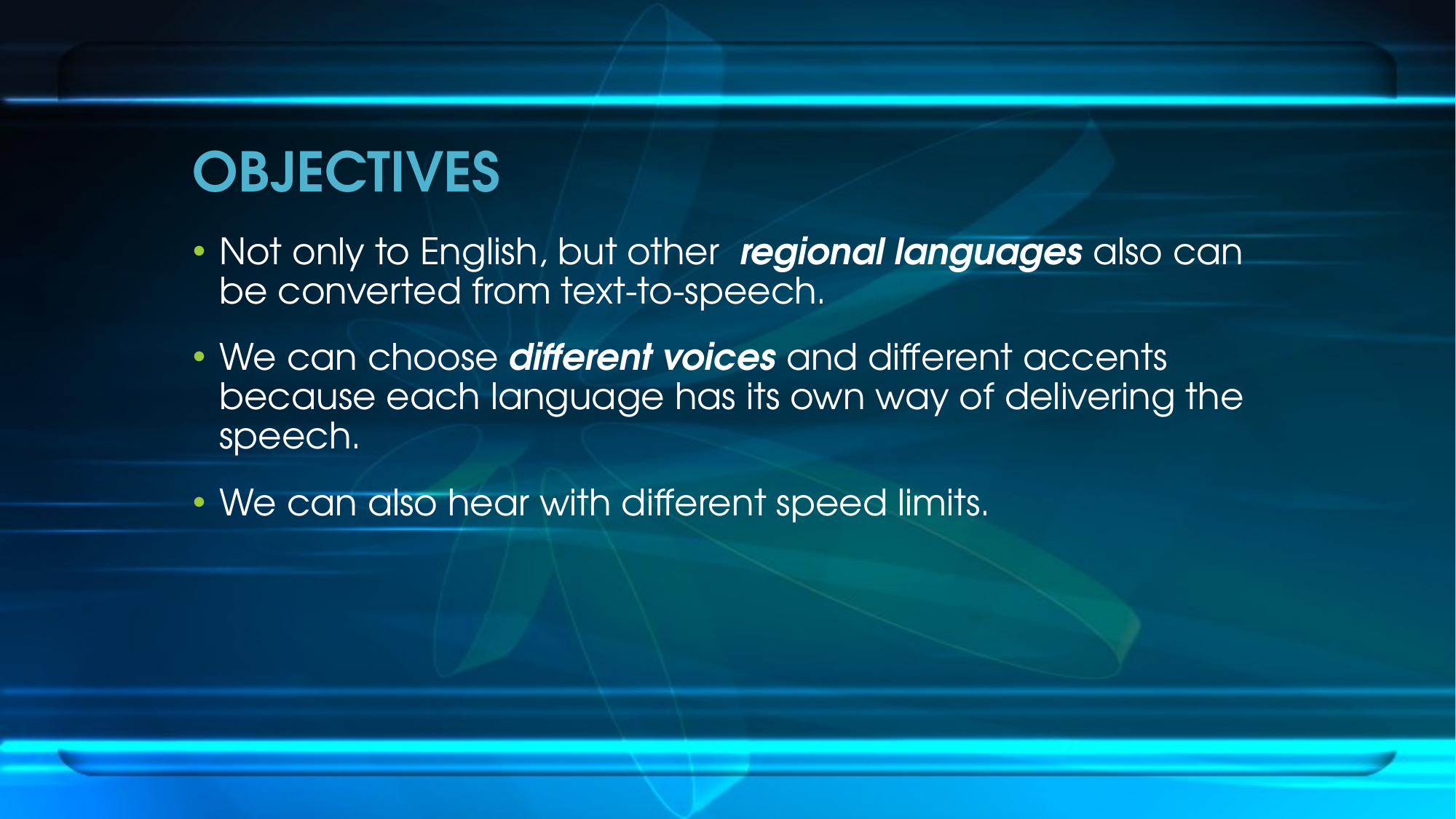

# OBJECTIVES
Not only to English, but other  regional languages also can be converted from text-to-speech.
We can choose different voices and different accents because each language has its own way of delivering the speech.
We can also hear with different speed limits.